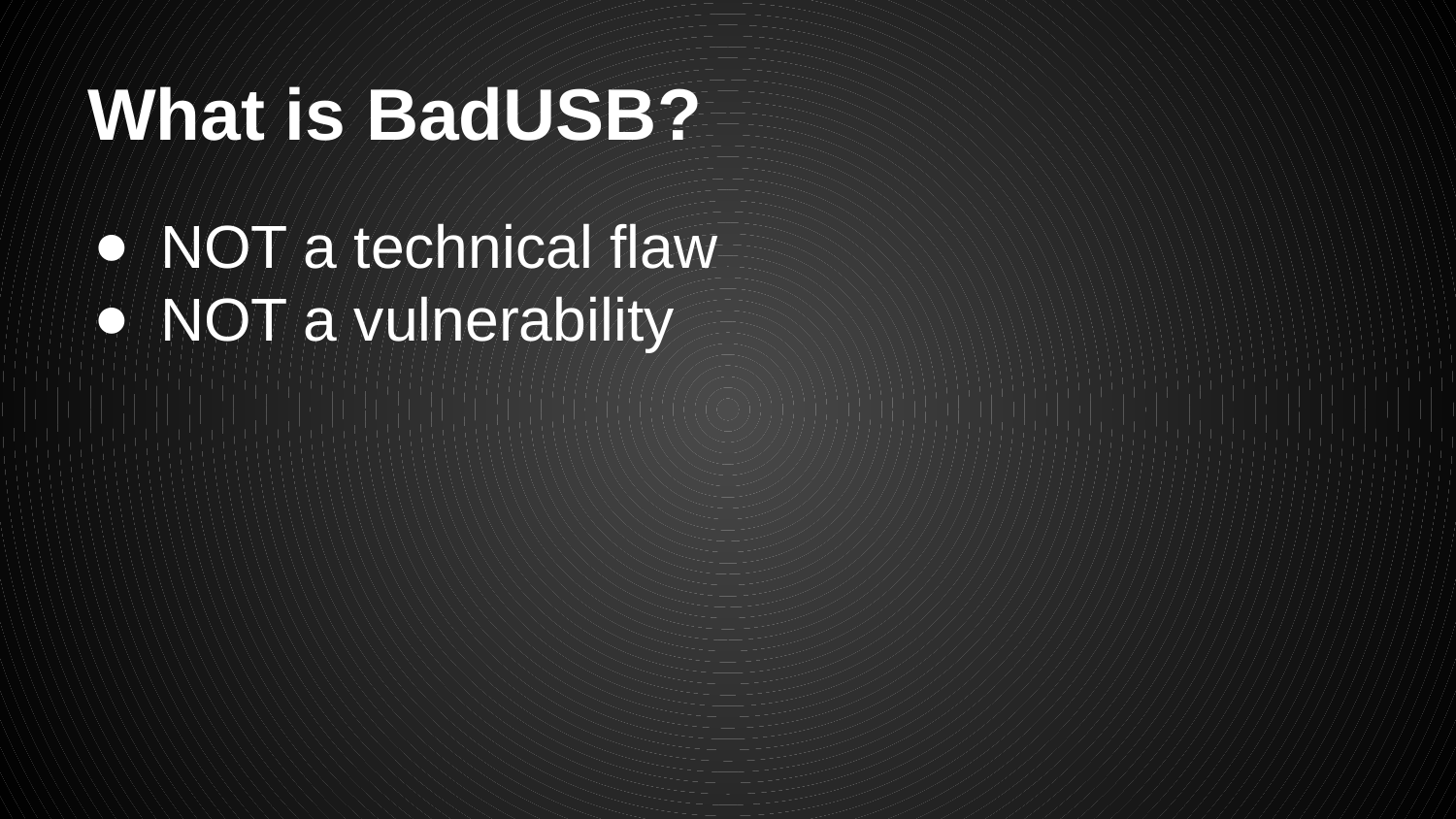

# What is BadUSB?
NOT a technical flaw
NOT a vulnerability